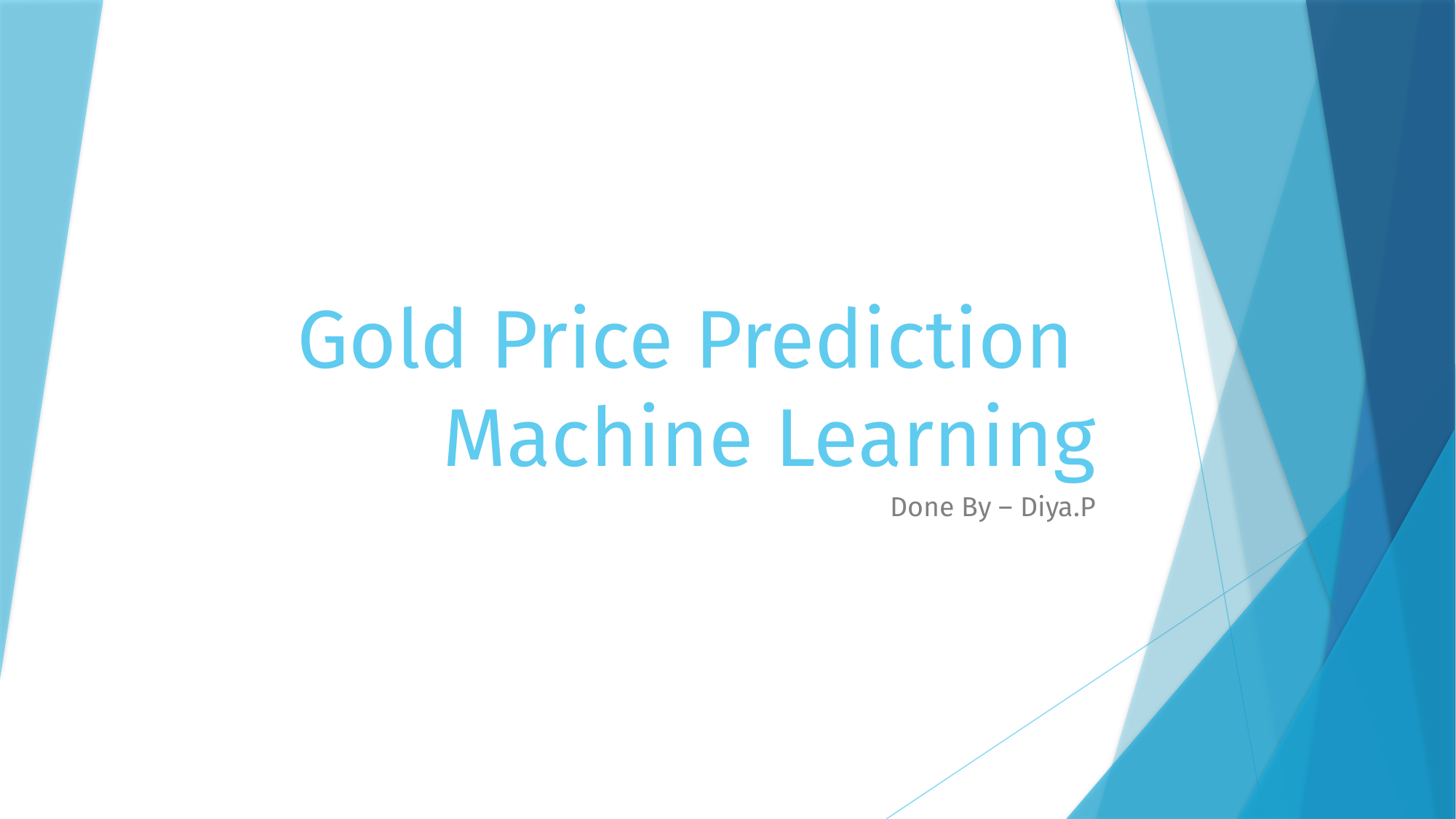

# Gold Price Prediction  Machine Learning
Done By – Diya.P